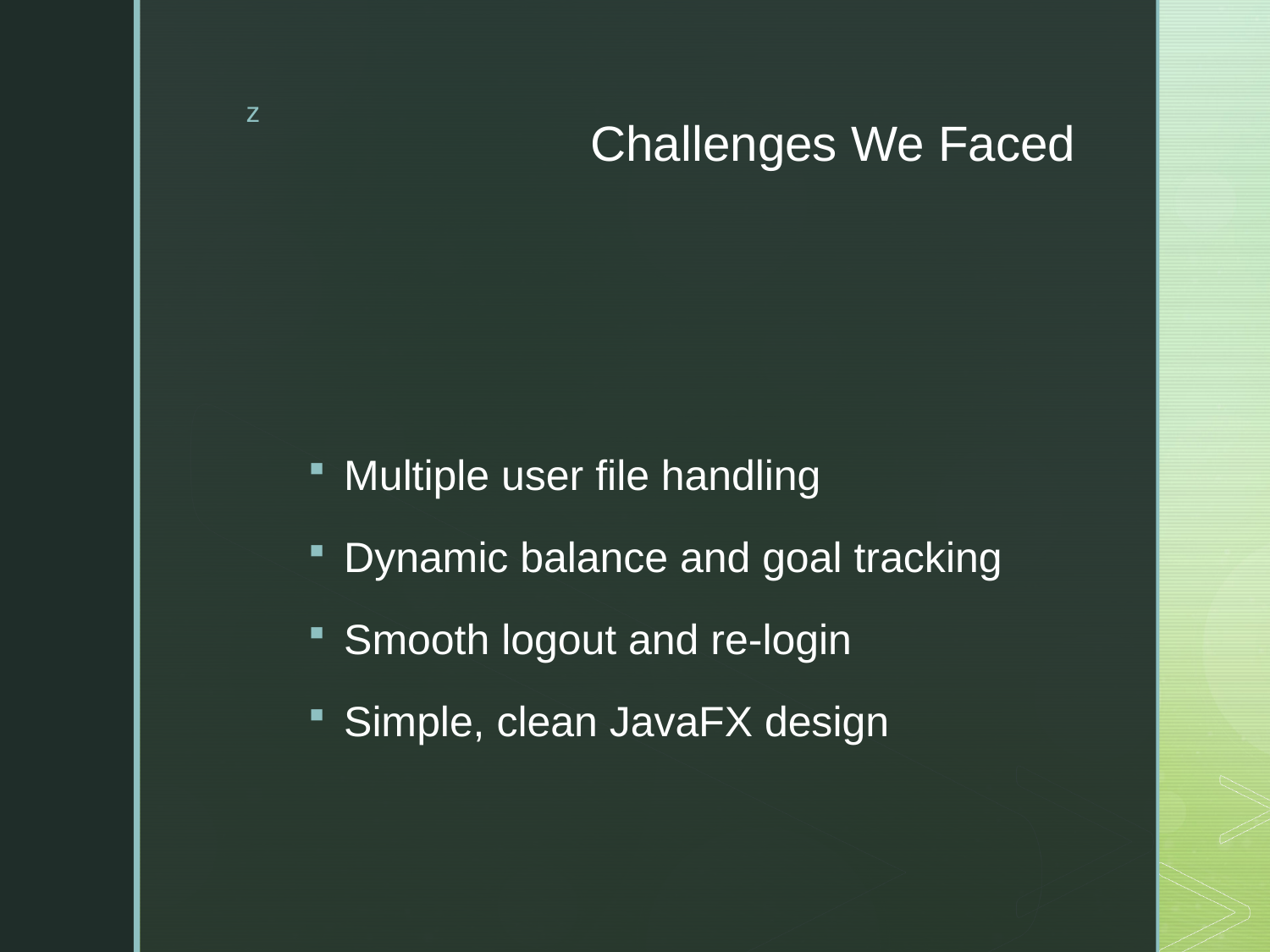

# Challenges We Faced

Multiple user file handling
Dynamic balance and goal tracking
Smooth logout and re-login
Simple, clean JavaFX design